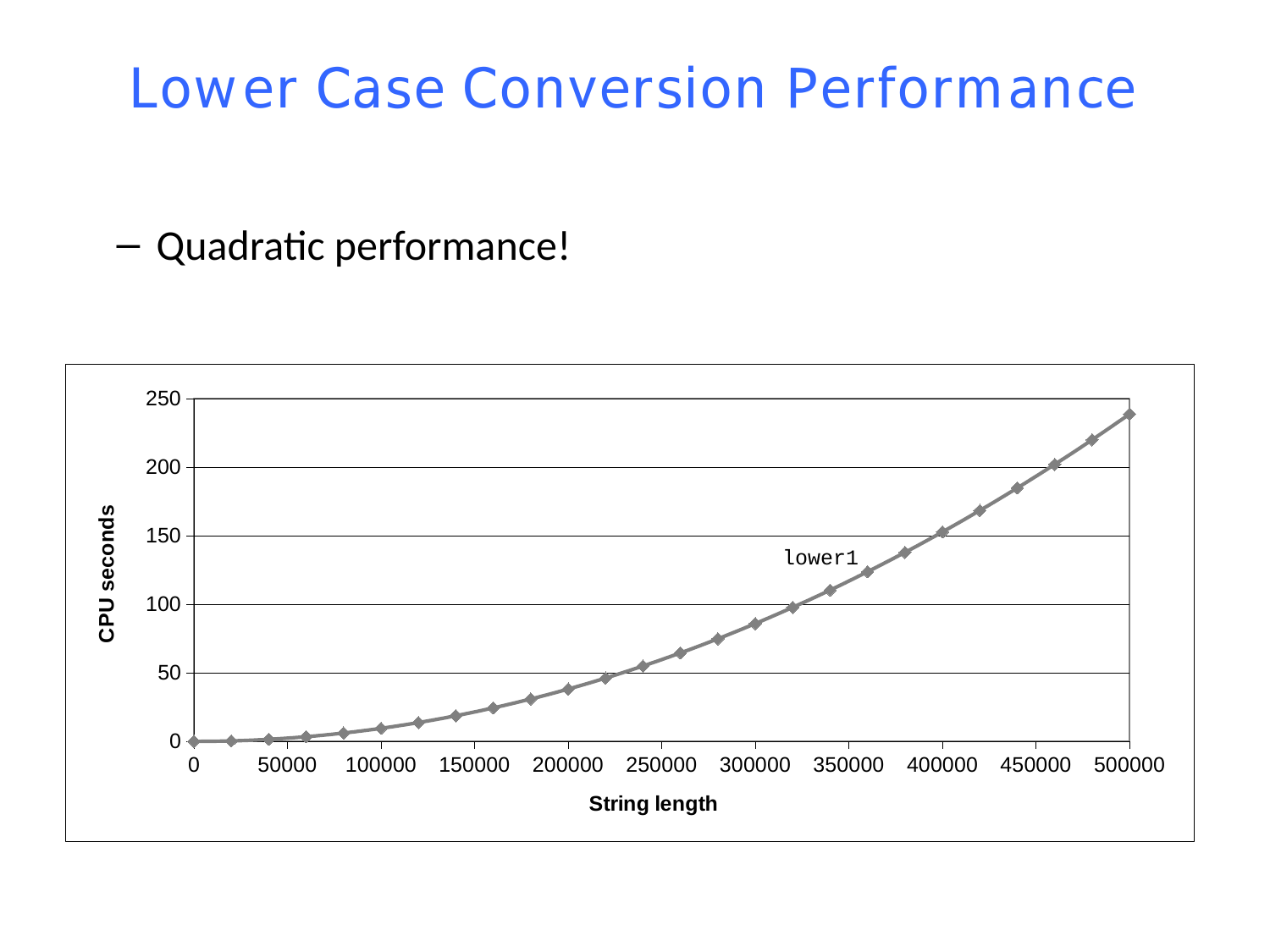

# Lower Case Conversion Performance
Quadratic performance!

### Chart

| Category | lower1 |
|---|---|
lower1